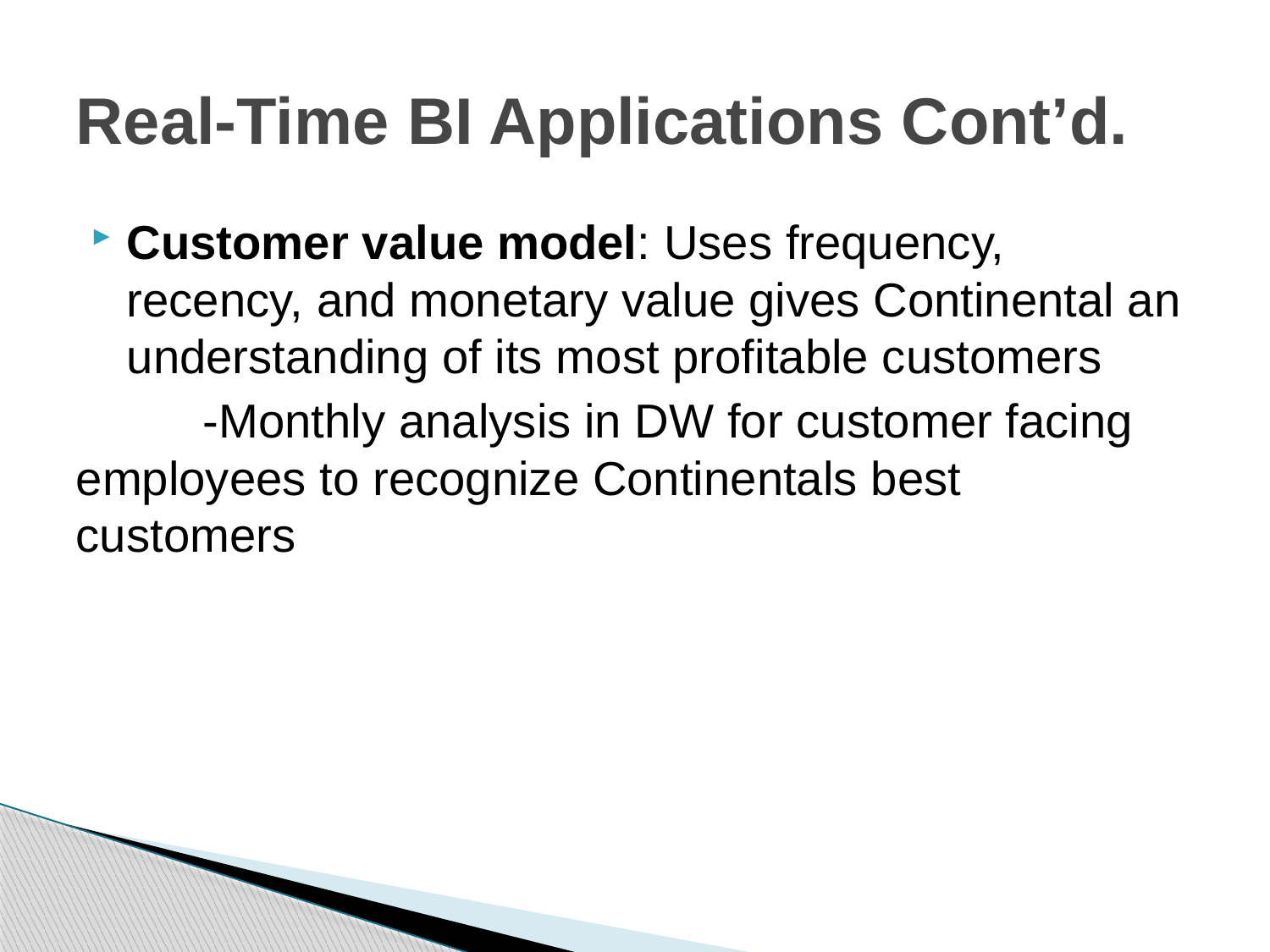

# Real-Time BI Applications Cont’d.
Customer value model: Uses frequency, recency, and monetary value gives Continental an understanding of its most profitable customers
	-Monthly analysis in DW for customer facing employees to recognize Continentals best customers